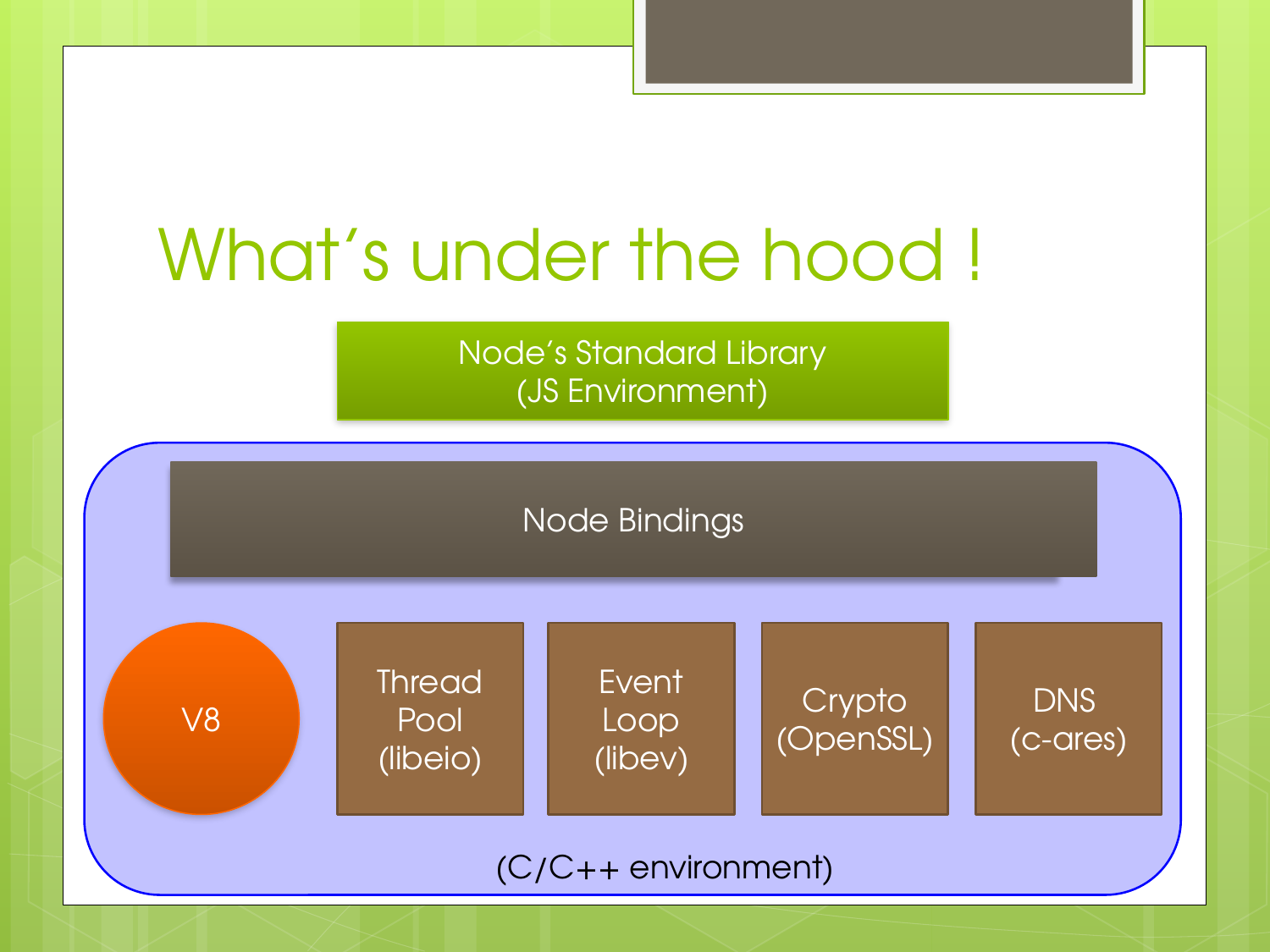

# What’s under the hood !
Node’s Standard Library
(JS Environment)

Node Bindings
V8
Thread Pool (libeio)
Event Loop (libev)
Crypto (OpenSSL)
DNS
(c-ares)
(C/C++ environment)